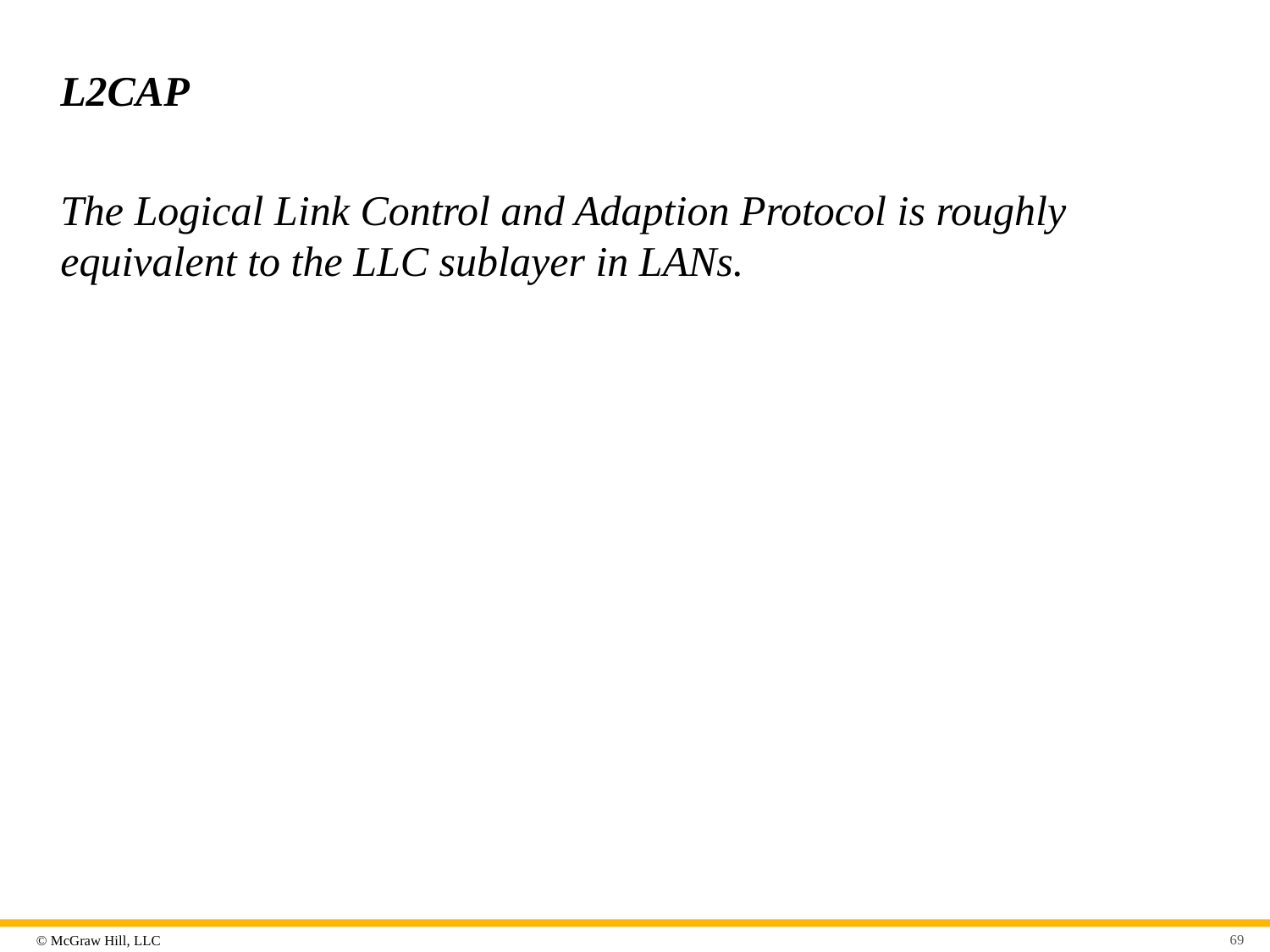

# L2CAP
The Logical Link Control and Adaption Protocol is roughly equivalent to the LLC sublayer in LANs.
69